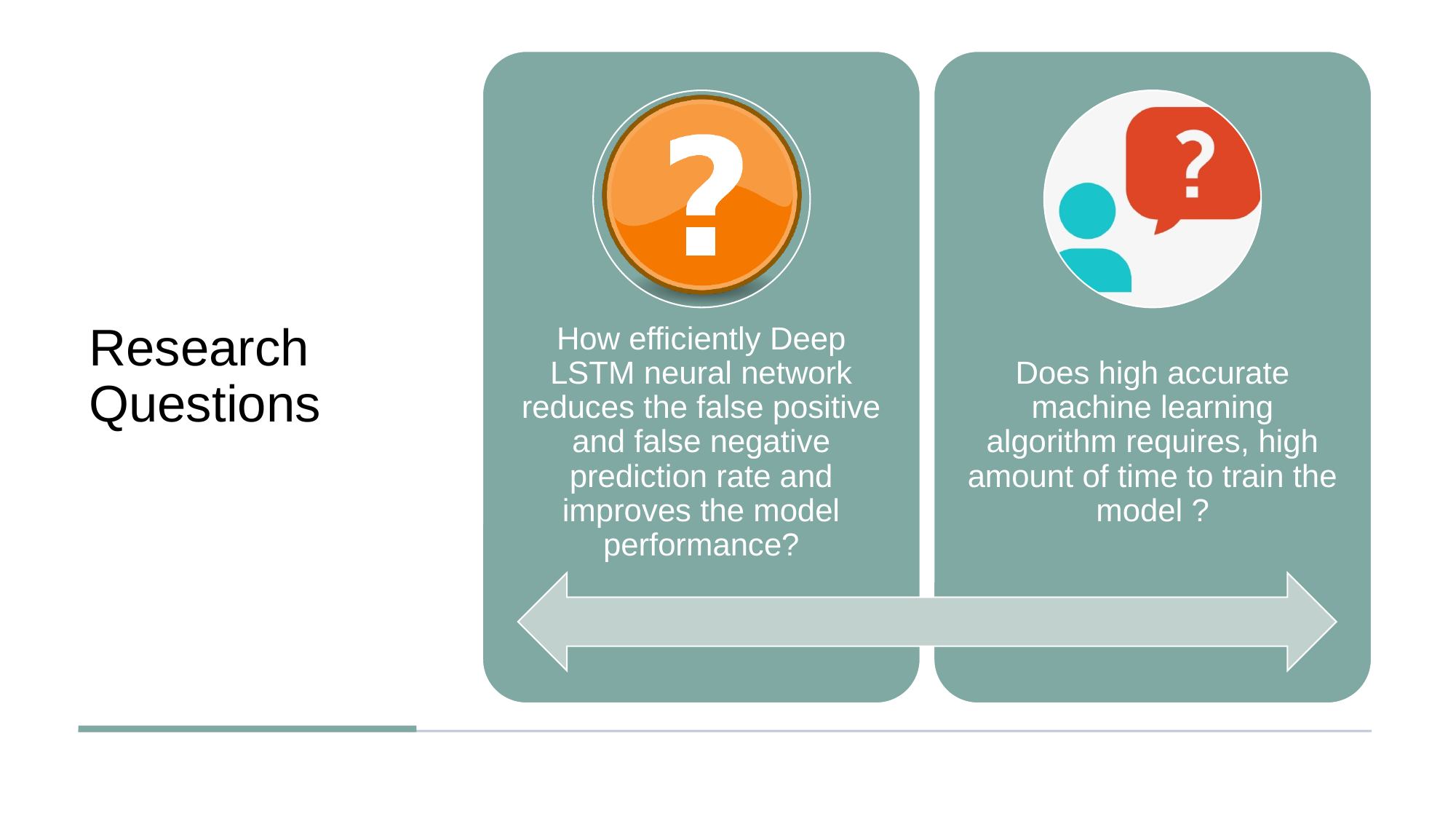

# Research Questions
How efficiently Deep LSTM neural network reduces the false positive and false negative prediction rate and improves the model performance?
Does high accurate machine learning algorithm requires, high amount of time to train the model ?